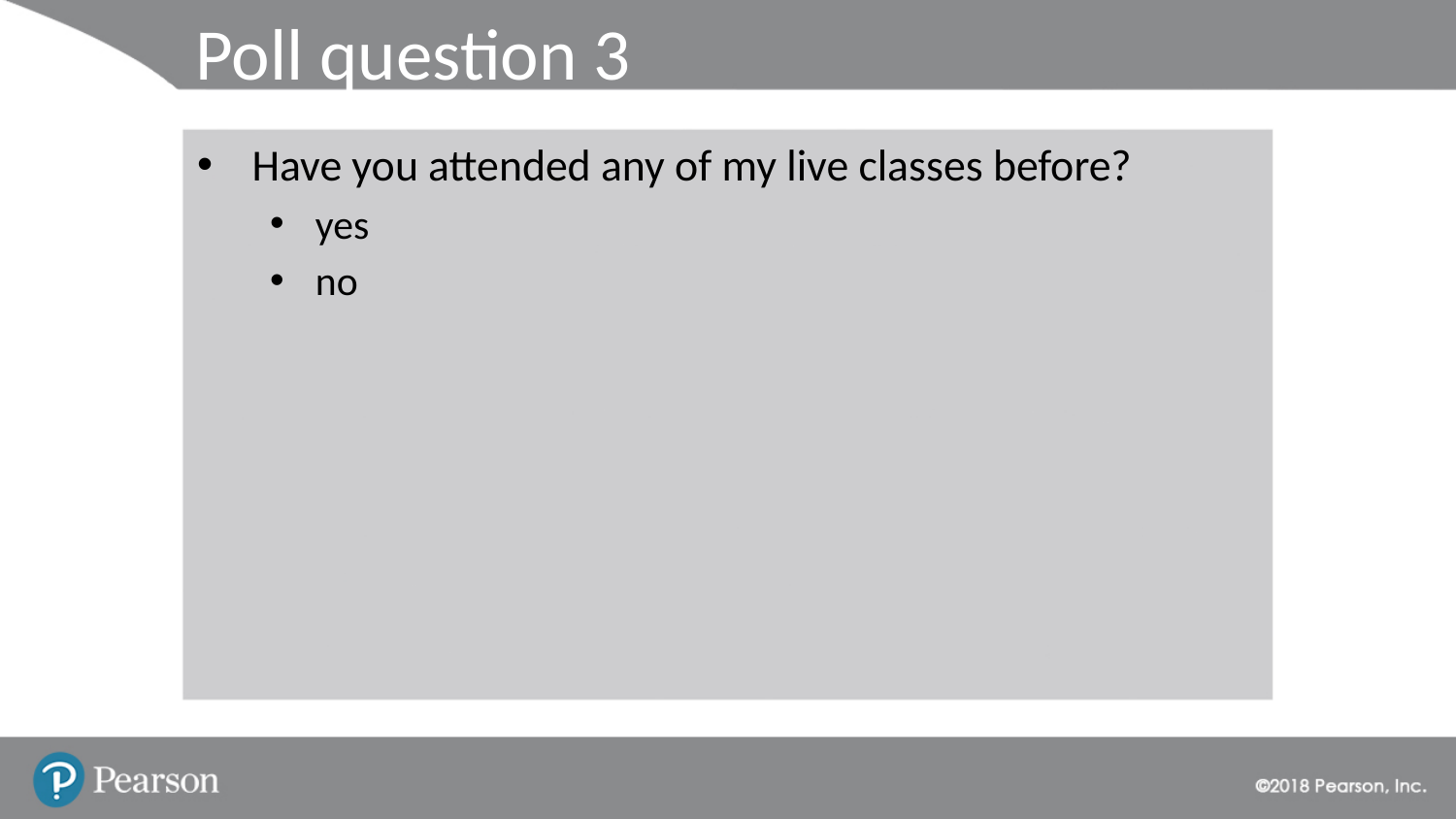

# Poll question 3
Have you attended any of my live classes before?
yes
no